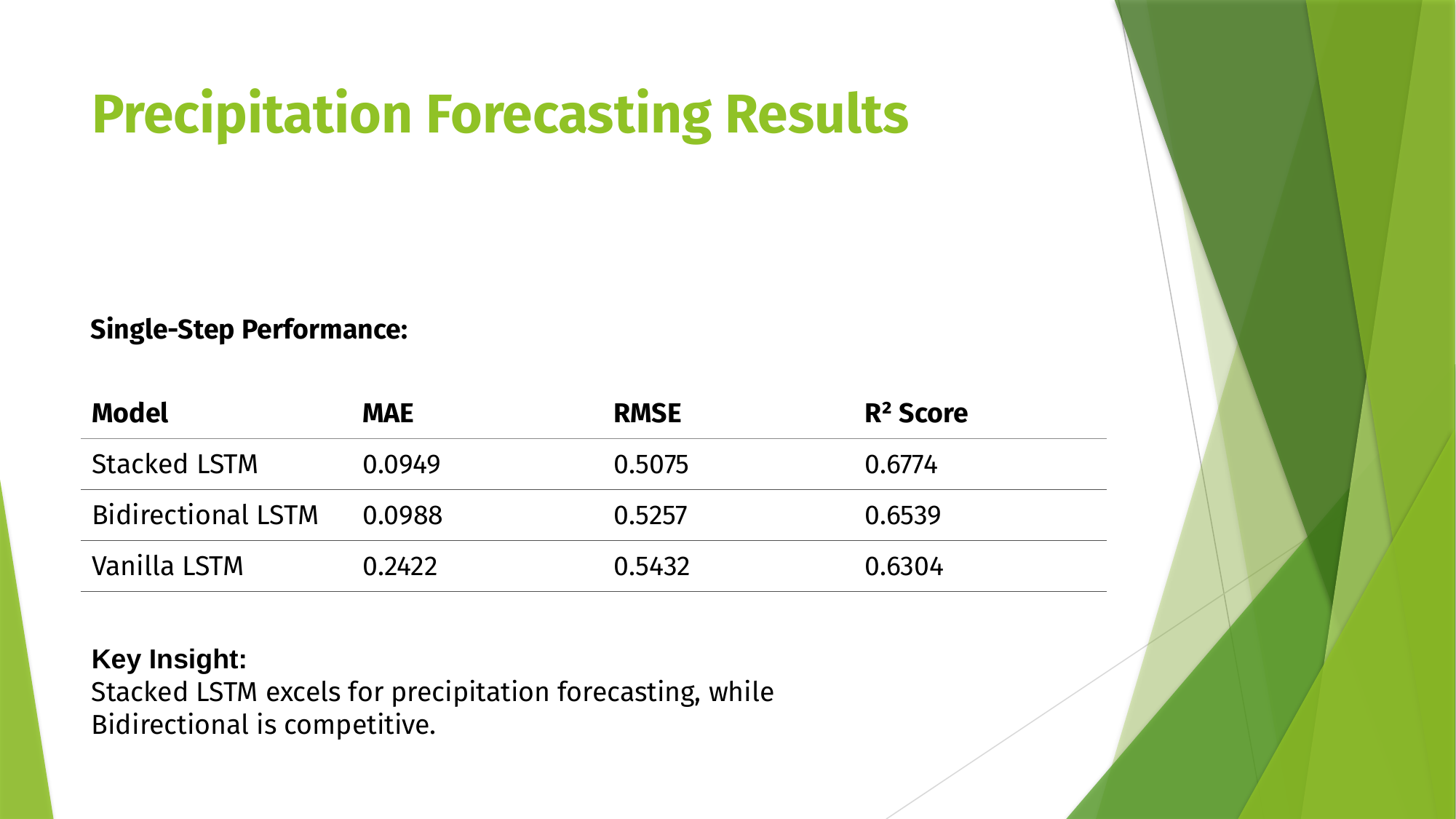

# Precipitation Forecasting Results
Single-Step Performance:
| Model | MAE | RMSE | R² Score |
| --- | --- | --- | --- |
| Stacked LSTM | 0.0949 | 0.5075 | 0.6774 |
| Bidirectional LSTM | 0.0988 | 0.5257 | 0.6539 |
| Vanilla LSTM | 0.2422 | 0.5432 | 0.6304 |

Key Insight:
Stacked LSTM excels for precipitation forecasting, while Bidirectional is competitive.